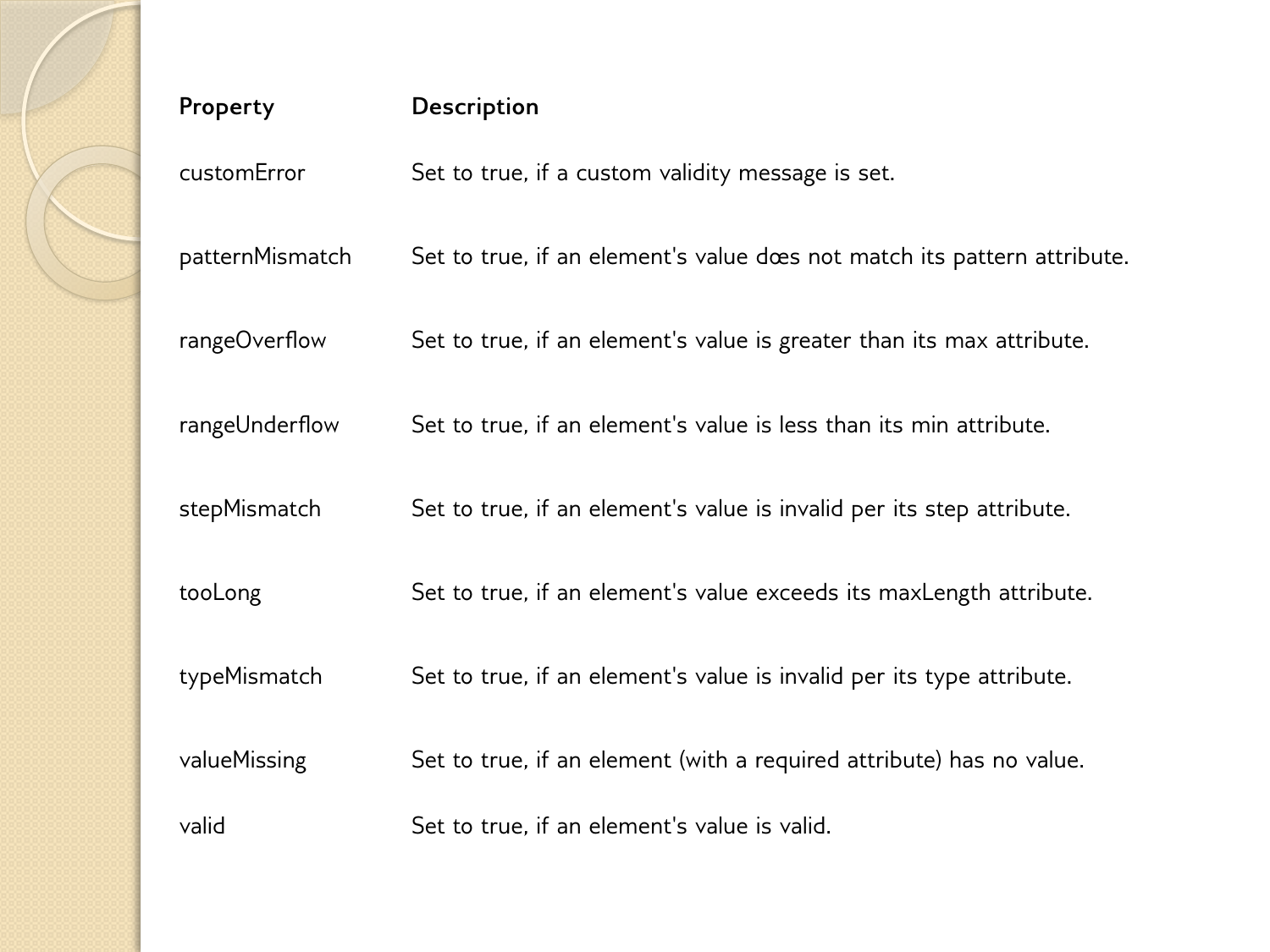

| Property | Description |
| --- | --- |
| customError | Set to true, if a custom validity message is set. |
| patternMismatch | Set to true, if an element's value does not match its pattern attribute. |
| rangeOverflow | Set to true, if an element's value is greater than its max attribute. |
| rangeUnderflow | Set to true, if an element's value is less than its min attribute. |
| stepMismatch | Set to true, if an element's value is invalid per its step attribute. |
| tooLong | Set to true, if an element's value exceeds its maxLength attribute. |
| typeMismatch | Set to true, if an element's value is invalid per its type attribute. |
| valueMissing | Set to true, if an element (with a required attribute) has no value. |
| valid | Set to true, if an element's value is valid. |